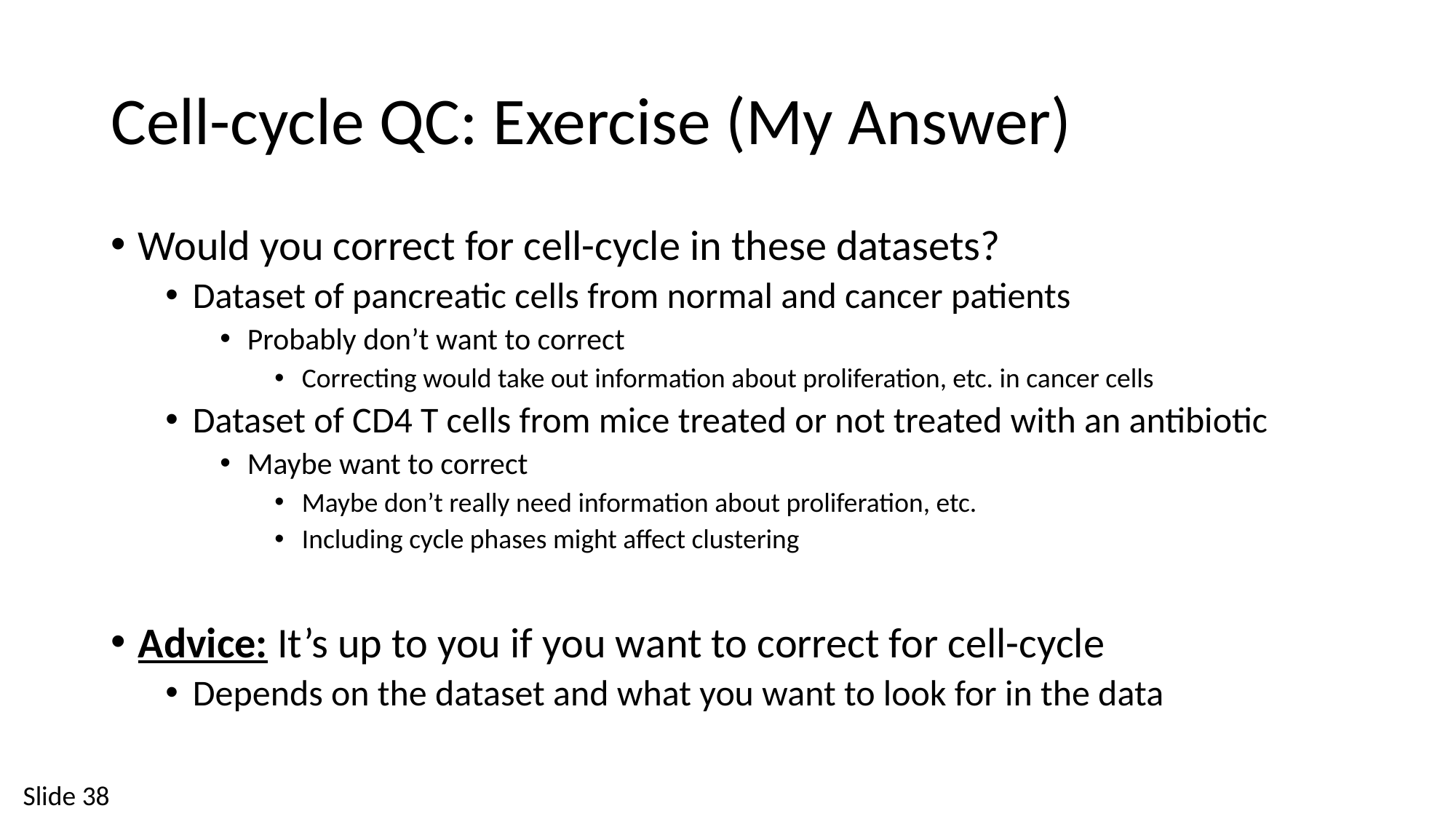

# Cell-cycle QC: Exercise (My Answer)
Would you correct for cell-cycle in these datasets?
Dataset of pancreatic cells from normal and cancer patients
Probably don’t want to correct
Correcting would take out information about proliferation, etc. in cancer cells
Dataset of CD4 T cells from mice treated or not treated with an antibiotic
Maybe want to correct
Maybe don’t really need information about proliferation, etc.
Including cycle phases might affect clustering

Advice: It’s up to you if you want to correct for cell-cycle
Depends on the dataset and what you want to look for in the data

Slide 38